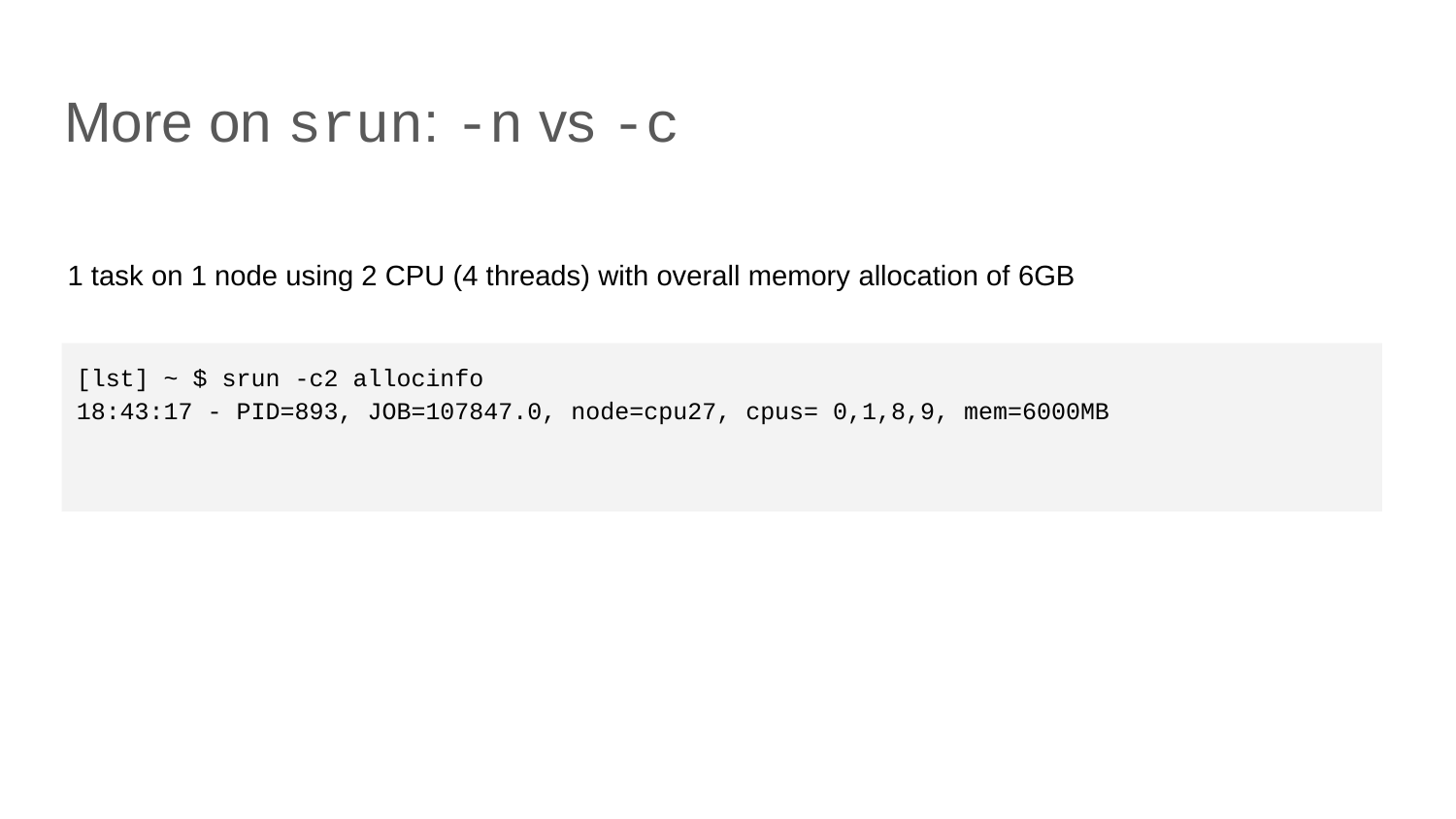

# More on srun: -n vs -c
1 task on 1 node using 2 CPU (4 threads) with overall memory allocation of 6GB
[lst] ~ $ srun -c2 allocinfo
18:43:17 - PID=893, JOB=107847.0, node=cpu27, cpus= 0,1,8,9, mem=6000MB